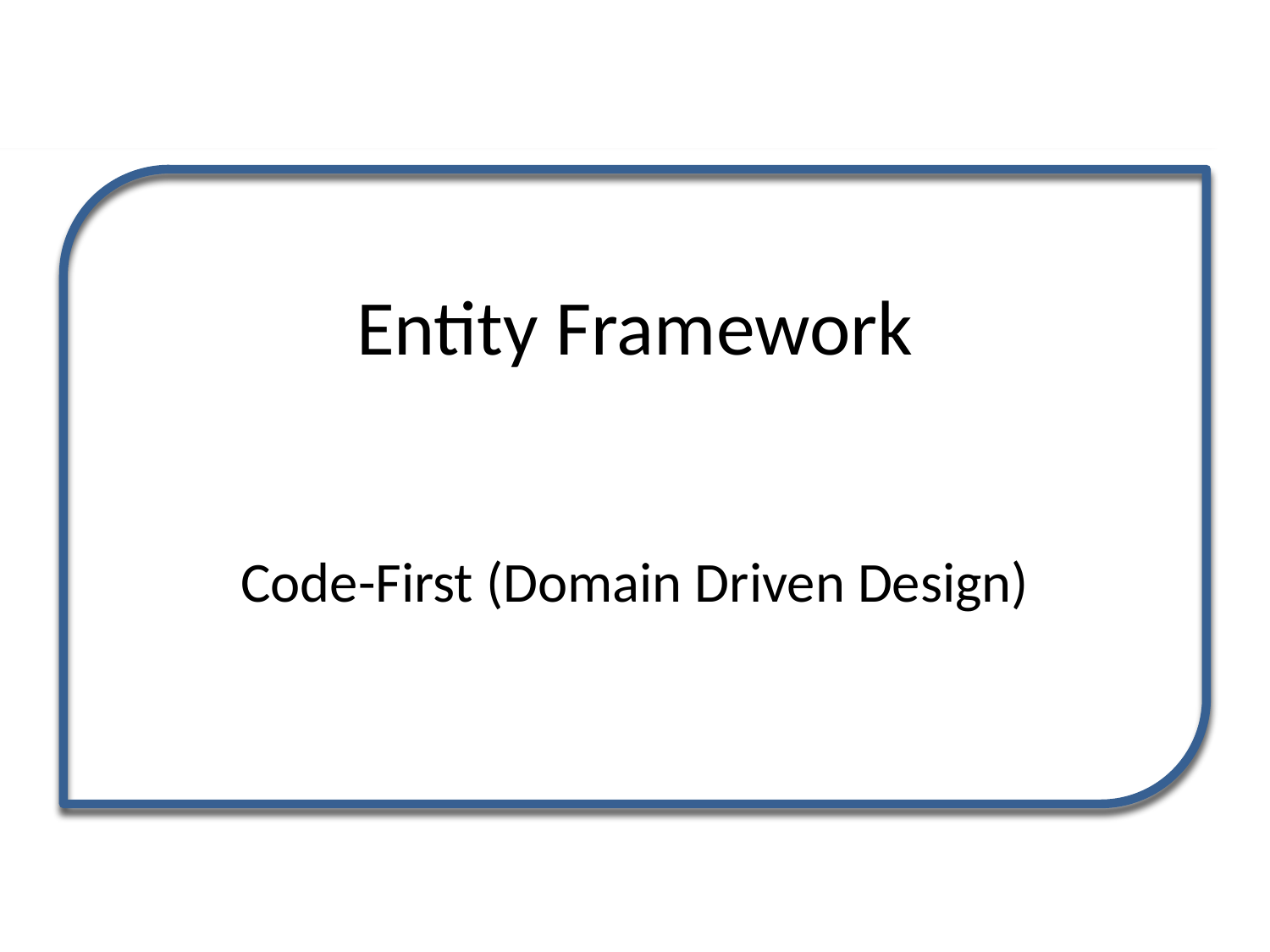

# Entity Framework
Code-First (Domain Driven Design)